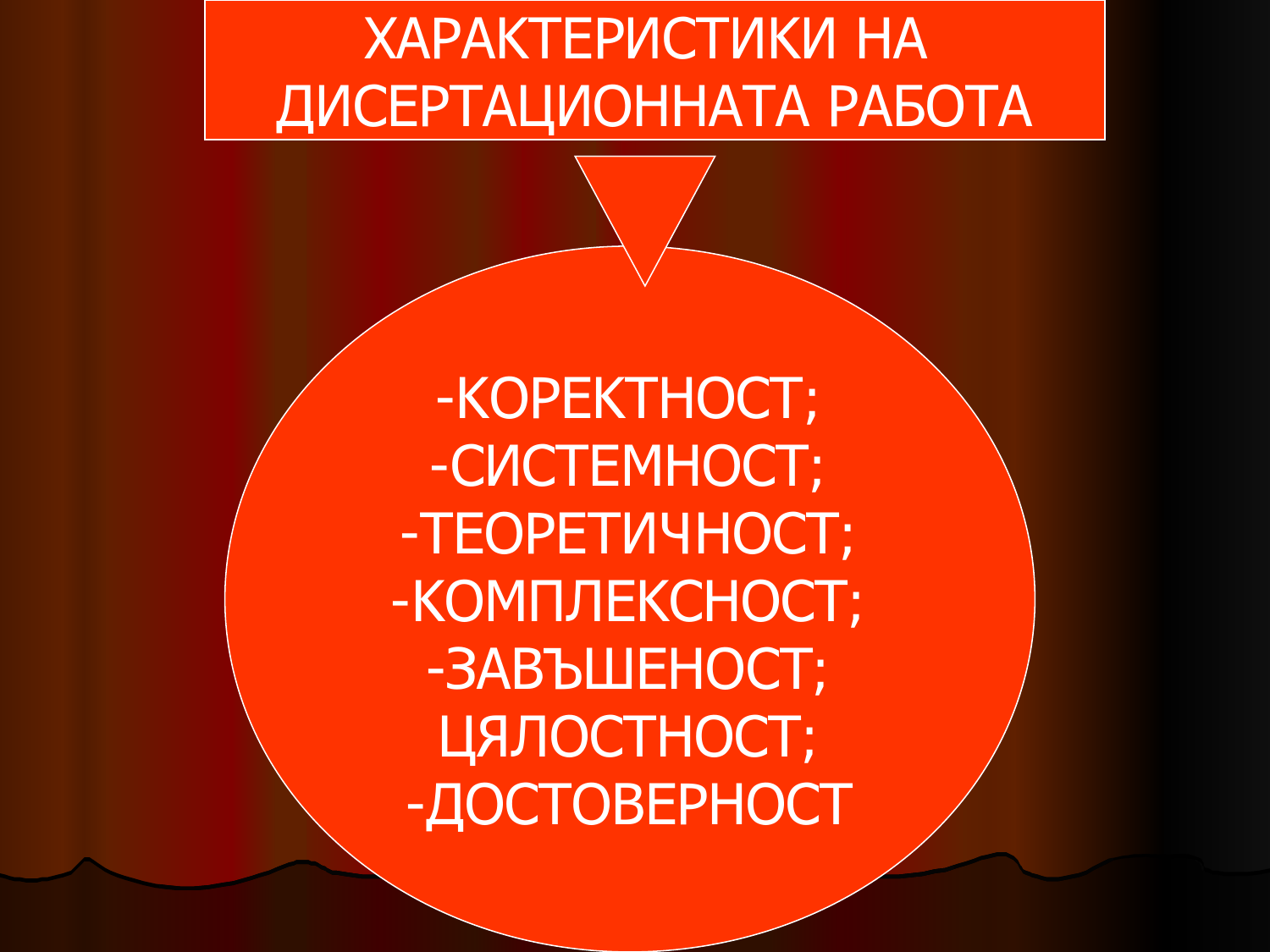

ХАРАКТЕРИСТИКИ НА
ДИСЕРТАЦИОННАТА РАБОТА

-КОРЕКТНОСТ;
-СИСТЕМНОСТ;
-ТЕОРЕТИЧНОСТ;
-КОМПЛЕКСНОСТ;
-ЗАВЪШЕНОСТ;
ЦЯЛОСТНОСТ;
-ДОСТОВЕРНОСТ